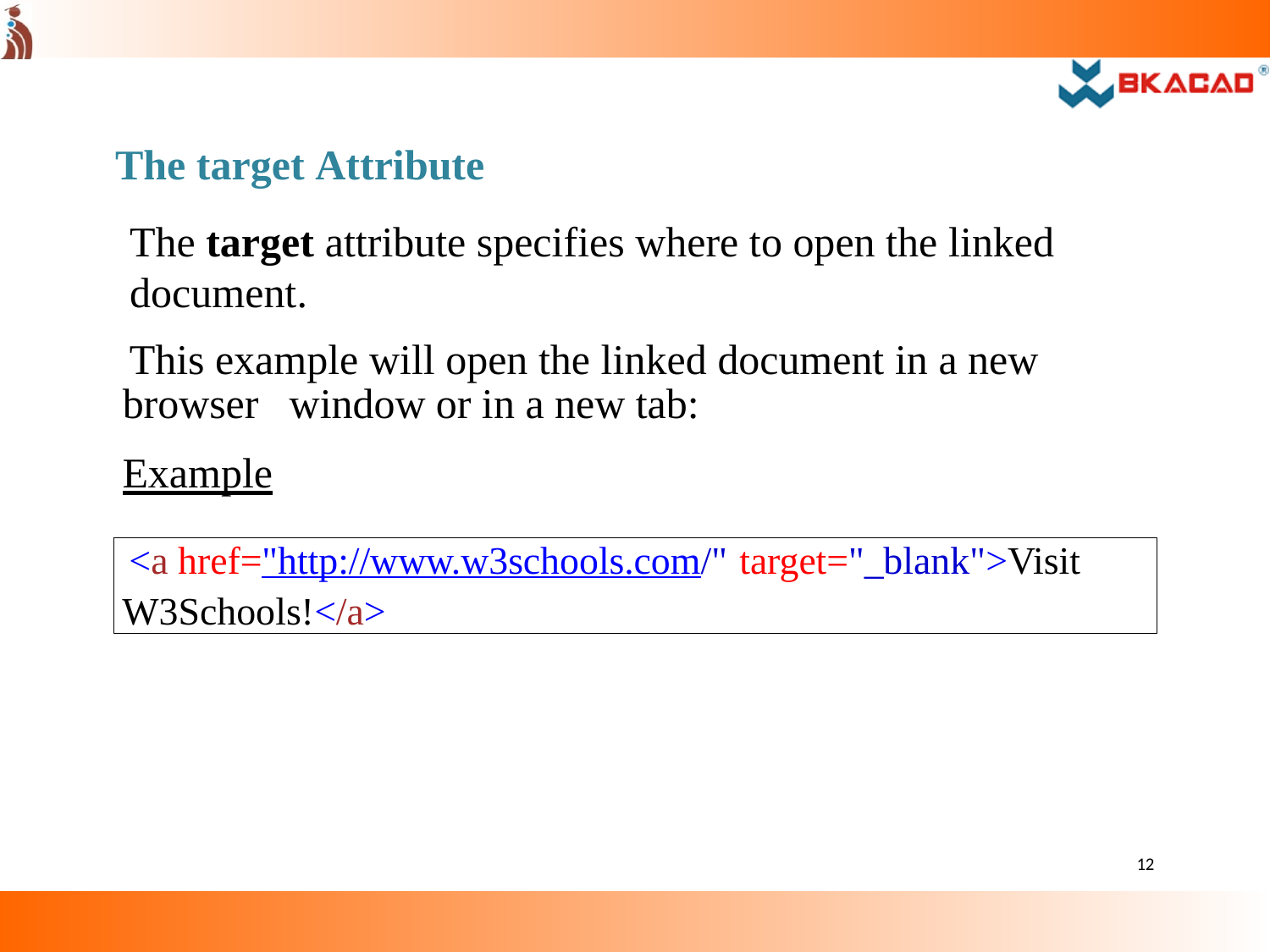

The target Attribute
The target attribute specifies where to open the linked document.
This example will open the linked document in a new browser  window or in a new tab:
Example
<a href="http://www.w3schools.com/" target="_blank">Visit
W3Schools!</a>
12